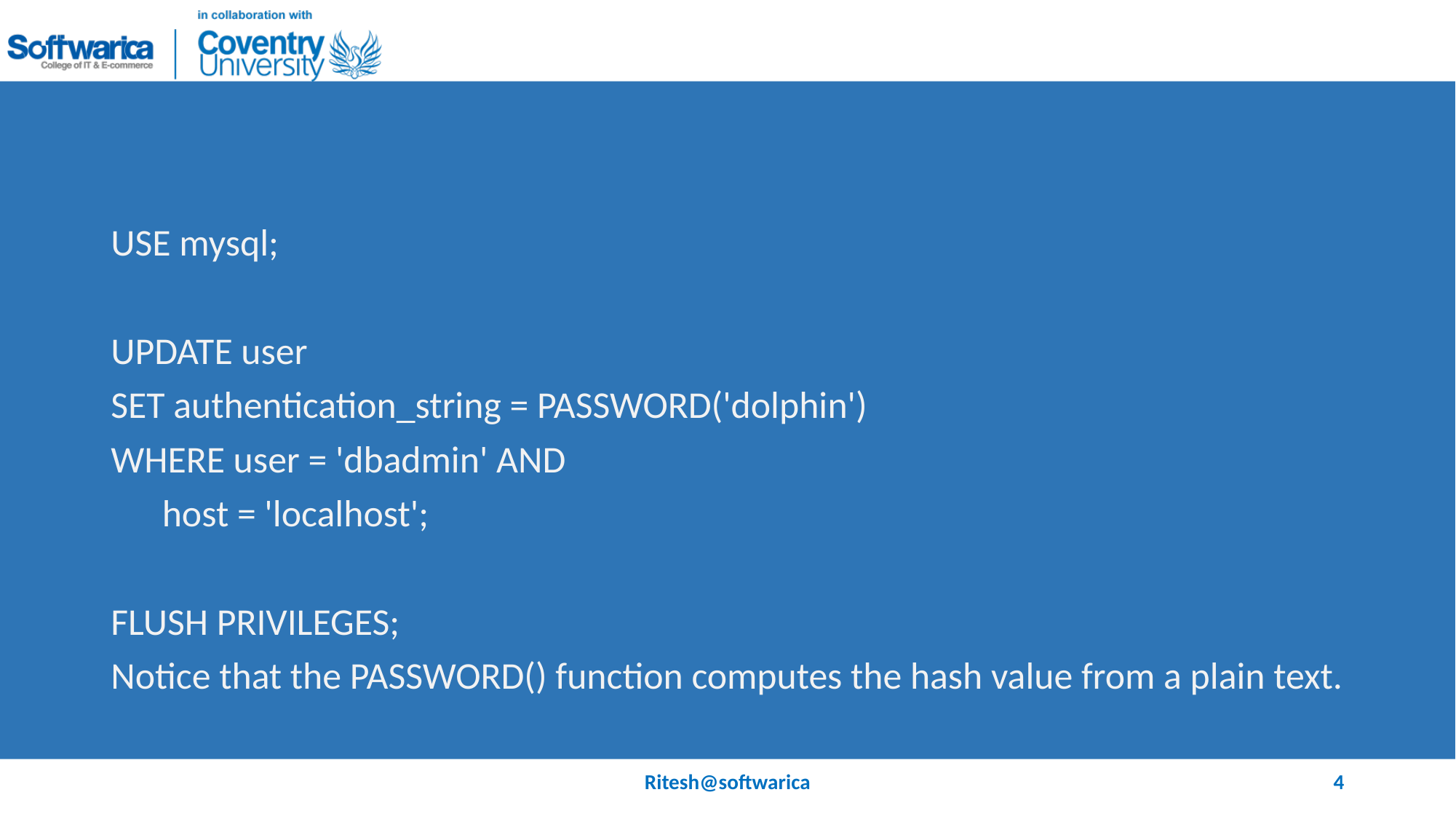

#
USE mysql;

UPDATE user
SET authentication_string = PASSWORD('dolphin')
WHERE user = 'dbadmin' AND
      host = 'localhost';

FLUSH PRIVILEGES;
Notice that the PASSWORD() function computes the hash value from a plain text.
Ritesh@softwarica
4